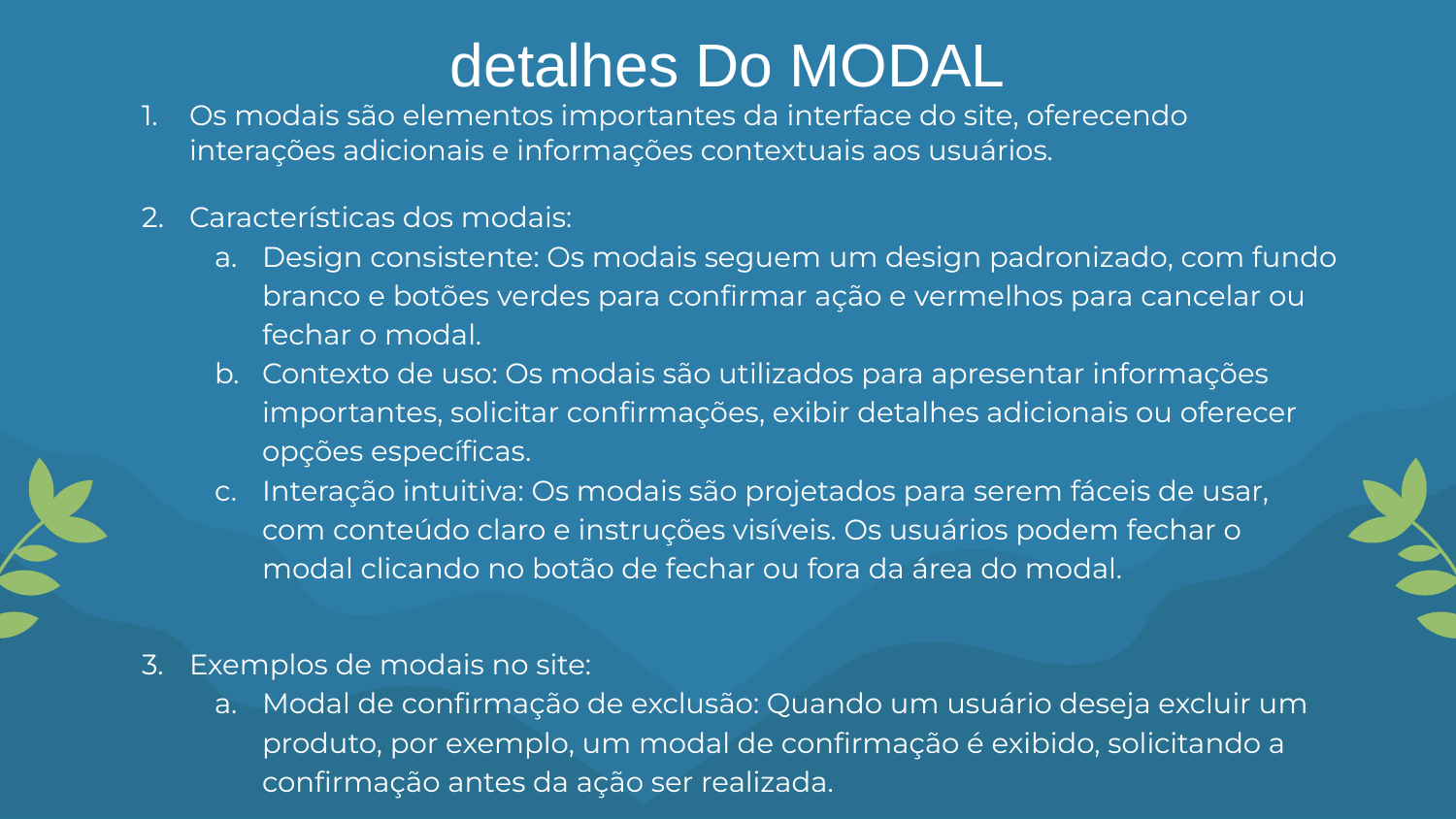

# detalhes Do MODAL
Os modais são elementos importantes da interface do site, oferecendo interações adicionais e informações contextuais aos usuários.

Características dos modais:
Design consistente: Os modais seguem um design padronizado, com fundo branco e botões verdes para confirmar ação e vermelhos para cancelar ou fechar o modal.
Contexto de uso: Os modais são utilizados para apresentar informações importantes, solicitar confirmações, exibir detalhes adicionais ou oferecer opções específicas.
Interação intuitiva: Os modais são projetados para serem fáceis de usar, com conteúdo claro e instruções visíveis. Os usuários podem fechar o modal clicando no botão de fechar ou fora da área do modal.

Exemplos de modais no site:
Modal de confirmação de exclusão: Quando um usuário deseja excluir um produto, por exemplo, um modal de confirmação é exibido, solicitando a confirmação antes da ação ser realizada.